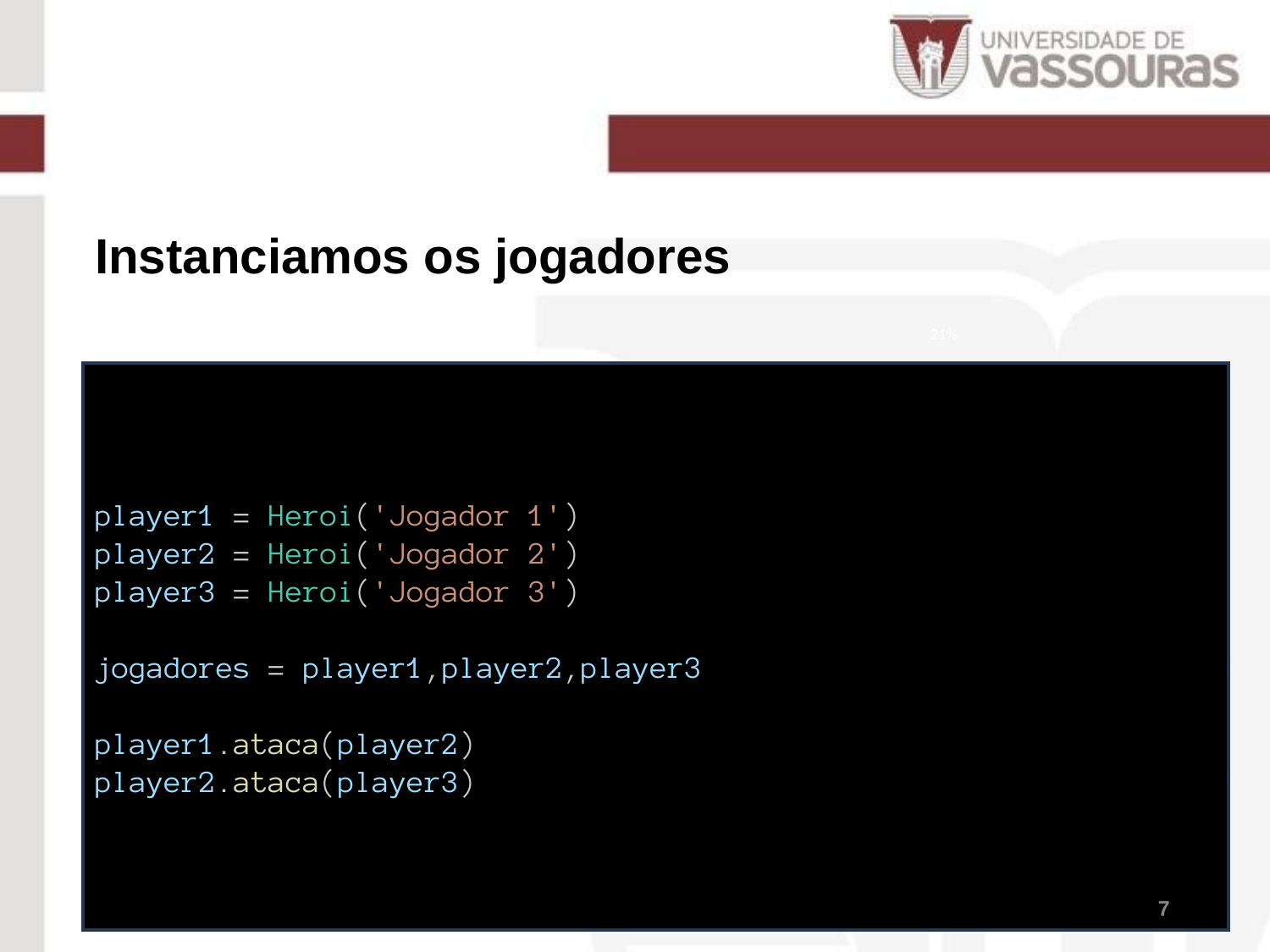

Instanciamos os jogadores
21%
player1 = Heroi('Jogador 1')
player2 = Heroi('Jogador 2')
player3 = Heroi('Jogador 3')
jogadores = player1,player2,player3
player1.ataca(player2)
player2.ataca(player3)

7